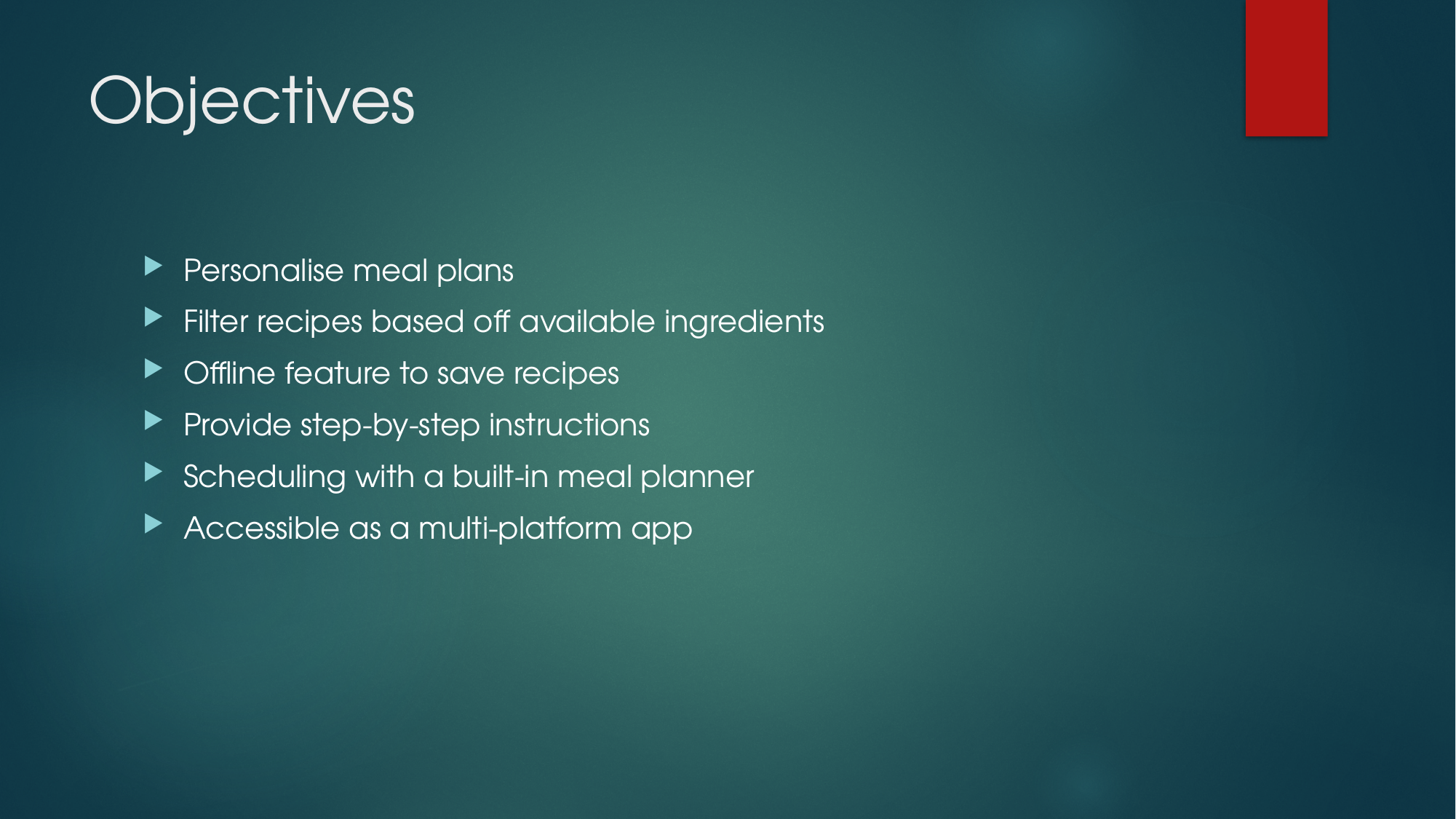

# Objectives
Personalise meal plans
Filter recipes based off available ingredients
Offline feature to save recipes
Provide step-by-step instructions
Scheduling with a built-in meal planner
Accessible as a multi-platform app